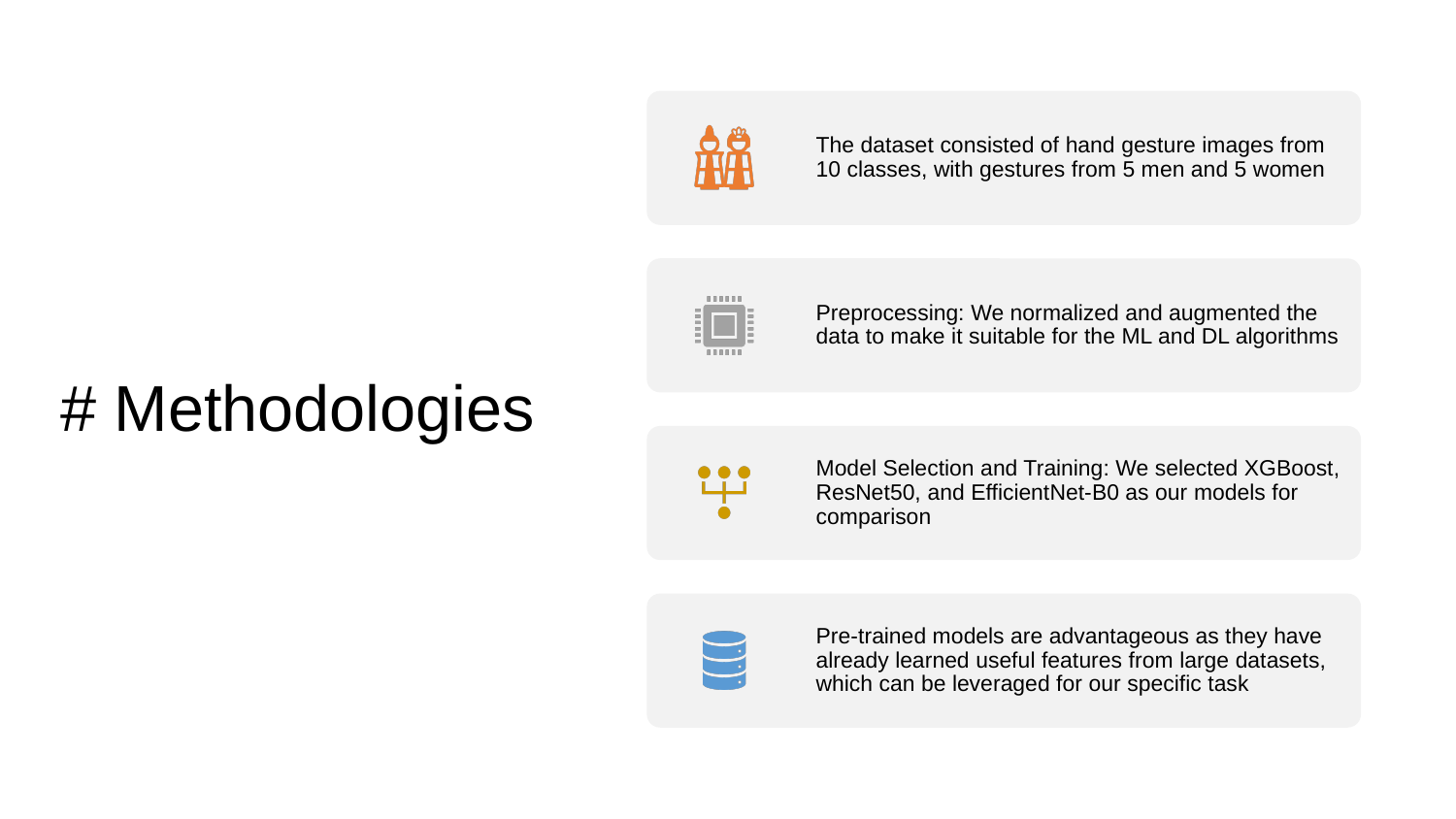

The dataset consisted of hand gesture images from 10 classes, with gestures from 5 men and 5 women

Preprocessing: We normalized and augmented the data to make it suitable for the ML and DL algorithms

Model Selection and Training: We selected XGBoost, ResNet50, and EfficientNet-B0 as our models for comparison

Pre-trained models are advantageous as they have already learned useful features from large datasets, which can be leveraged for our specific task

# Methodologies